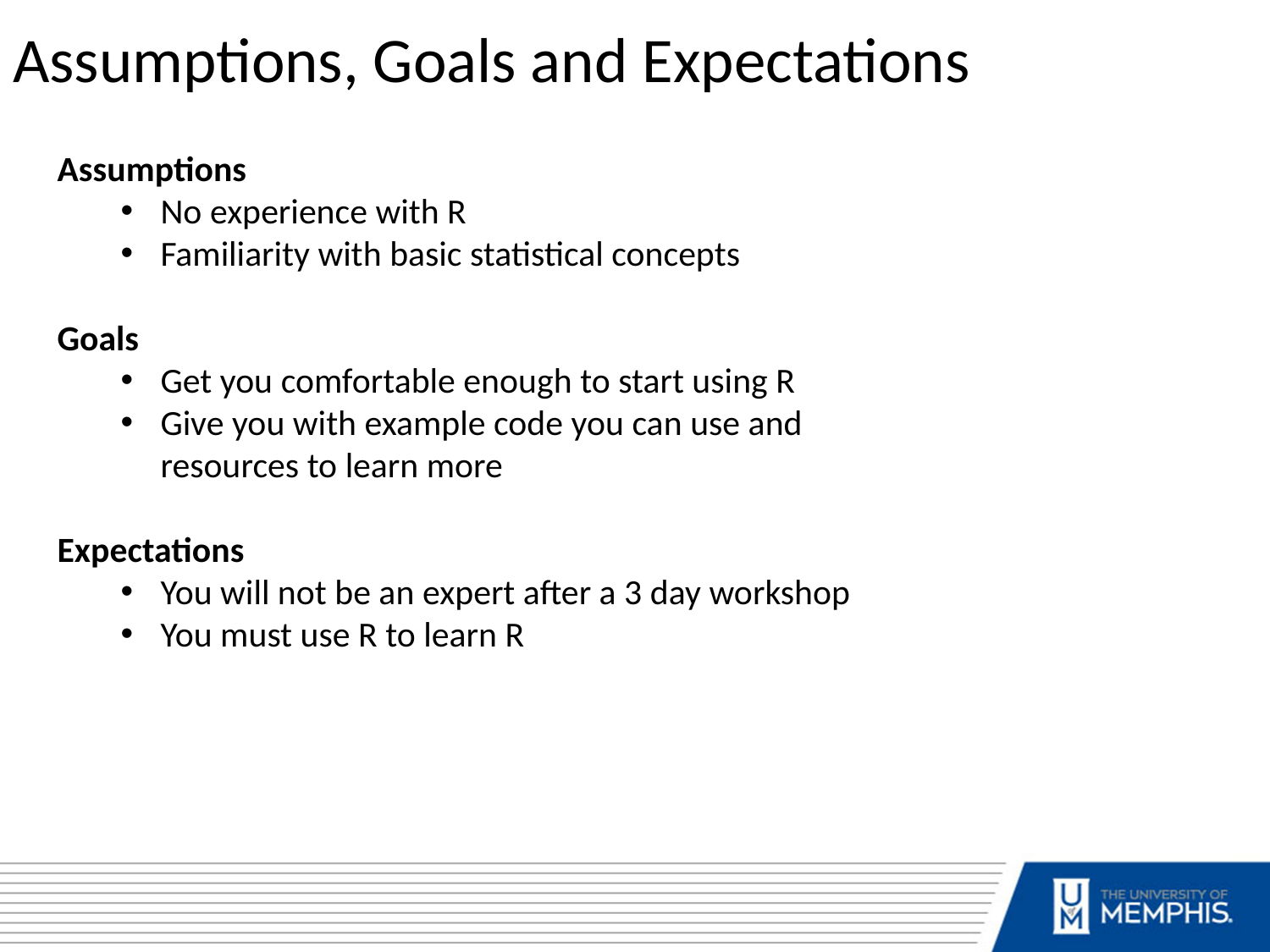

Assumptions, Goals and Expectations
Assumptions
No experience with R
Familiarity with basic statistical concepts

Goals
Get you comfortable enough to start using R
Give you with example code you can use and
resources to learn more

Expectations
You will not be an expert after a 3 day workshop
You must use R to learn R